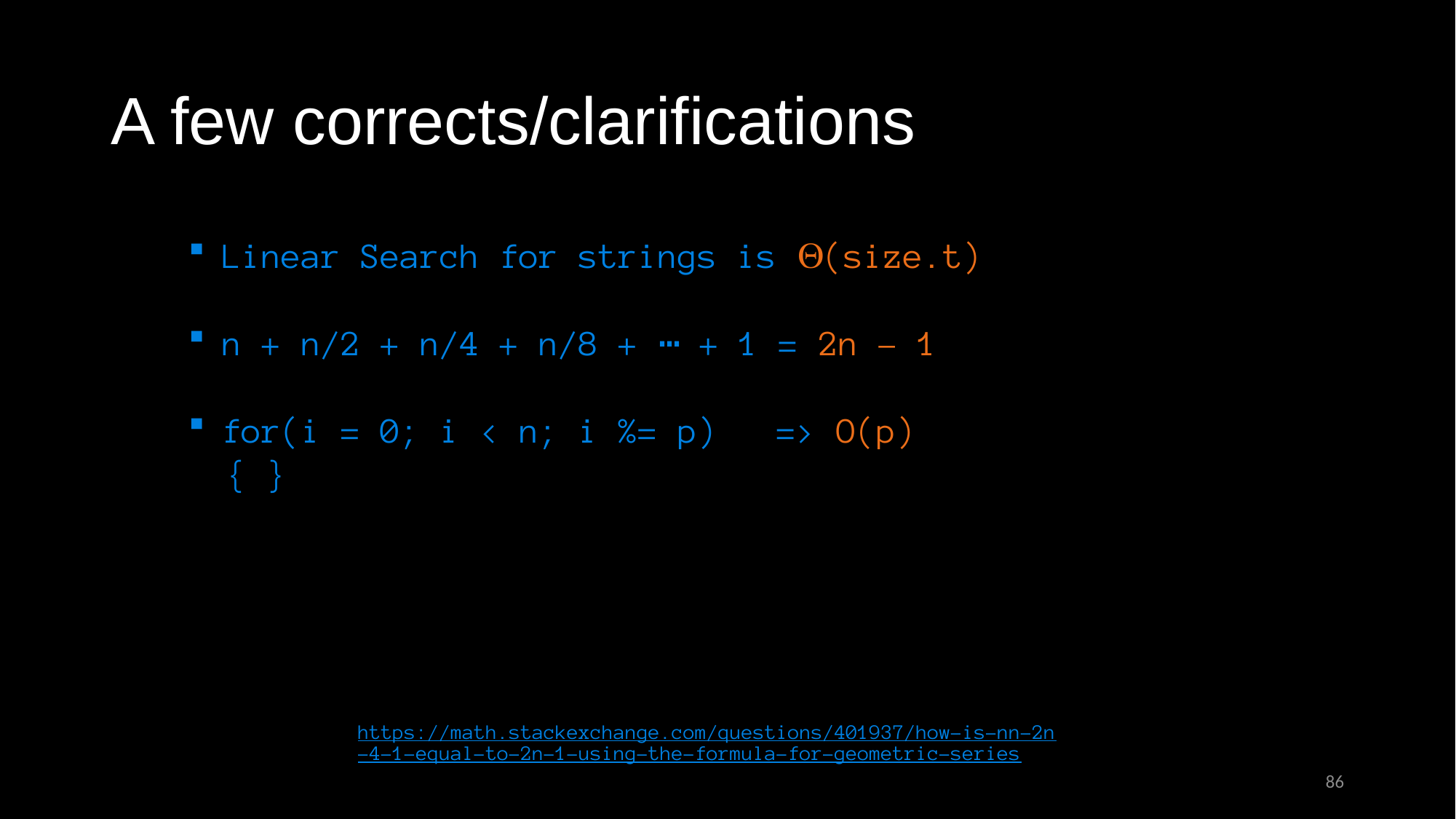

# A few corrects/clarifications
Linear Search for strings is Θ(size.t)

n + n/2 + n/4 + n/8 + ⋯ + 1 = 2n – 1

for(i = 0; i < n; i %= p)   => O(p)
  { }

https://math.stackexchange.com/questions/401937/how-is-nn-2n-4-1-equal-to-2n-1-using-the-formula-for-geometric-series
86